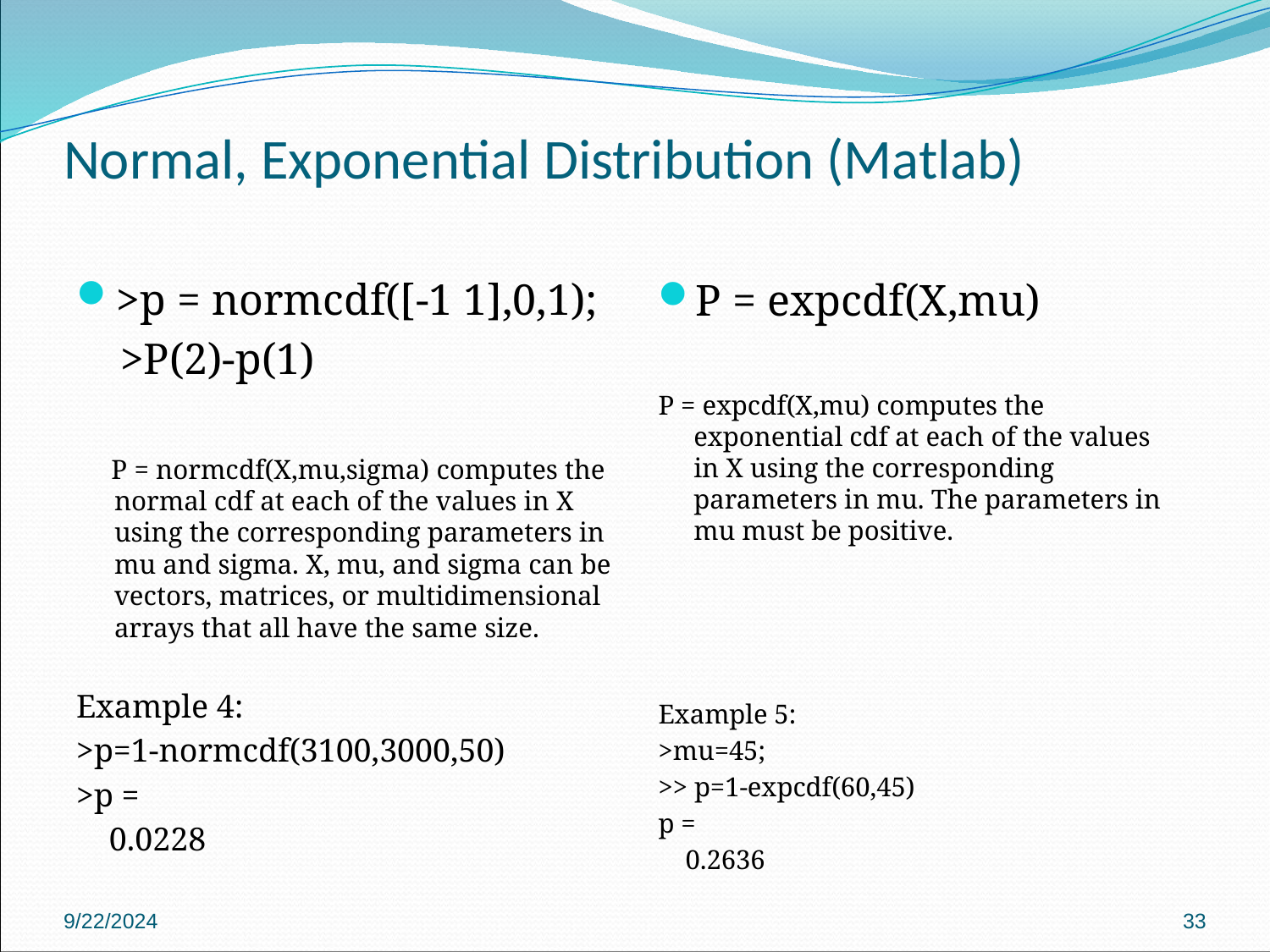

# Normal, Exponential Distribution (Matlab)
>p = normcdf([-1 1],0,1);
    >P(2)-p(1)

     P = normcdf(X,mu,sigma) computes the normal cdf at each of the values in X using the corresponding parameters in mu and sigma. X, mu, and sigma can be vectors, matrices, or multidimensional arrays that all have the same size.

Example 4:
>p=1-normcdf(3100,3000,50)
>p =
    0.0228
P = expcdf(X,mu)

P = expcdf(X,mu) computes the exponential cdf at each of the values in X using the corresponding parameters in mu. The parameters in mu must be positive.

Example 5:
>mu=45;
>> p=1-expcdf(60,45)
p =
    0.2636
9/22/2024
33